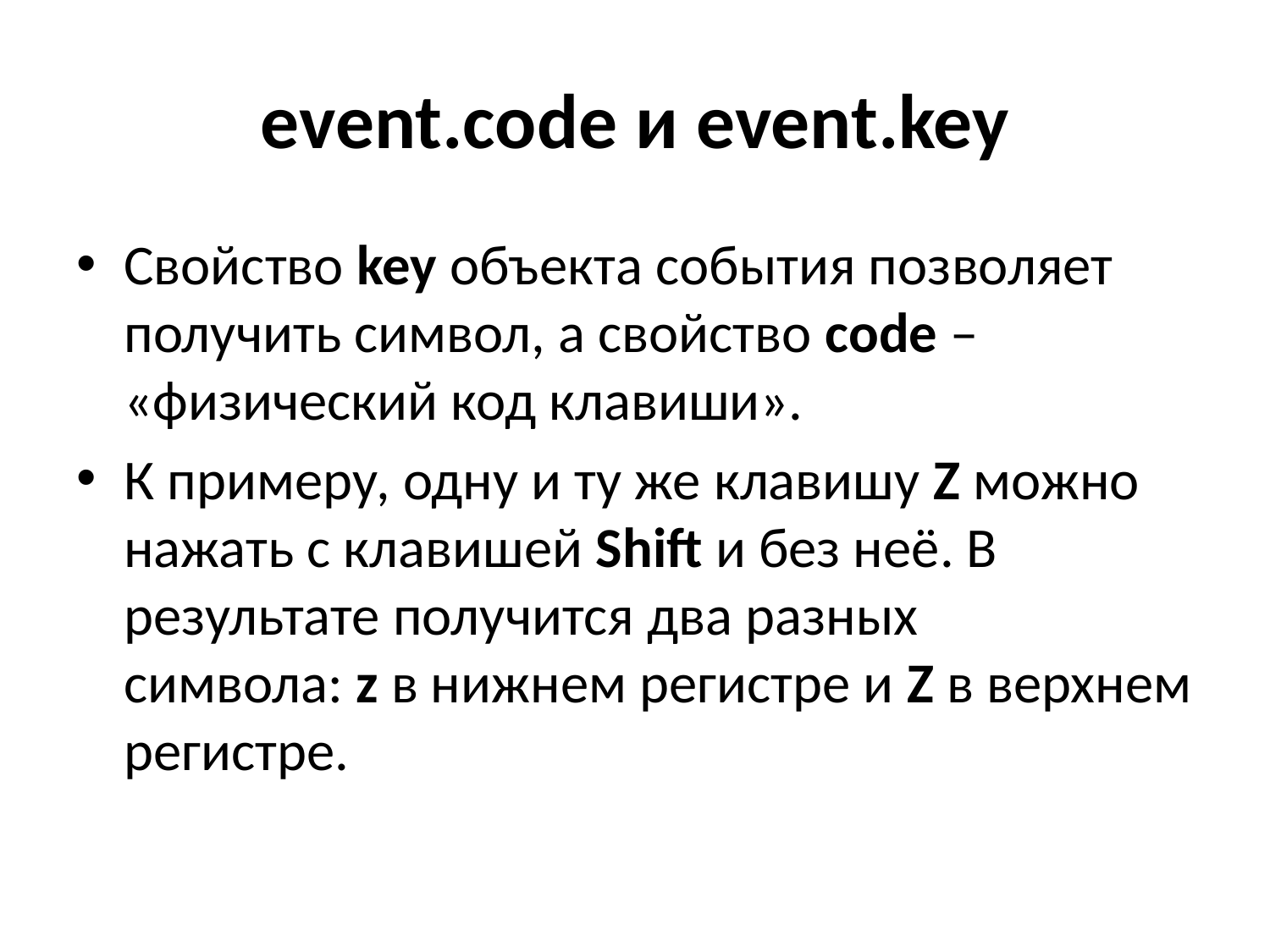

# event.code и event.key
Свойство key объекта события позволяет получить символ, а свойство code – «физический код клавиши».
К примеру, одну и ту же клавишу Z можно нажать с клавишей Shift и без неё. В результате получится два разных символа: z в нижнем регистре и Z в верхнем регистре.